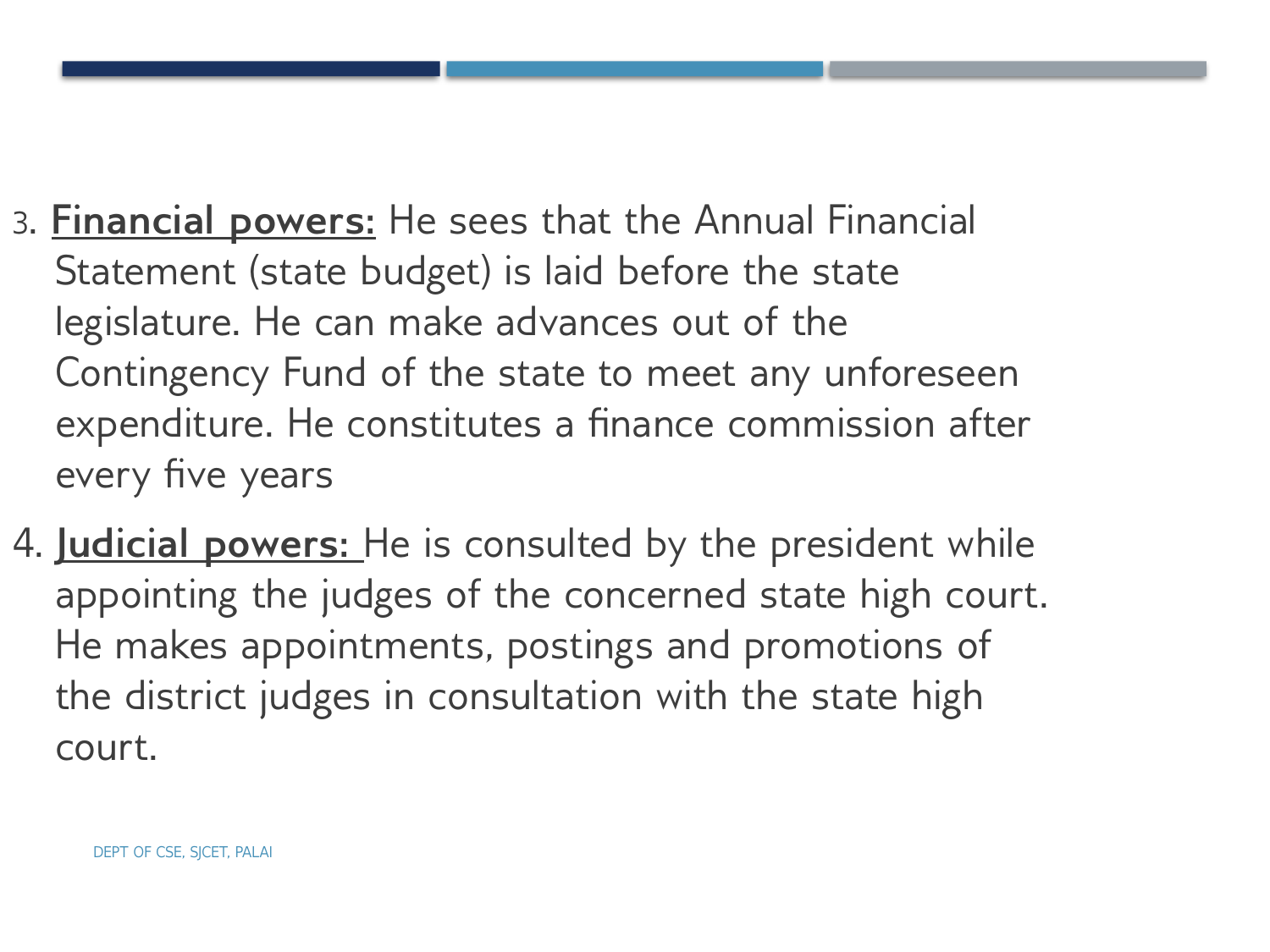

3. Financial powers: He sees that the Annual Financial Statement (state budget) is laid before the state legislature. He can make advances out of the Contingency Fund of the state to meet any unforeseen expenditure. He constitutes a finance commission after every five years
4. Judicial powers: He is consulted by the president while appointing the judges of the concerned state high court. He makes appointments, postings and promotions of the district judges in consultation with the state high court.

Dept of CSE, SJCET, Palai